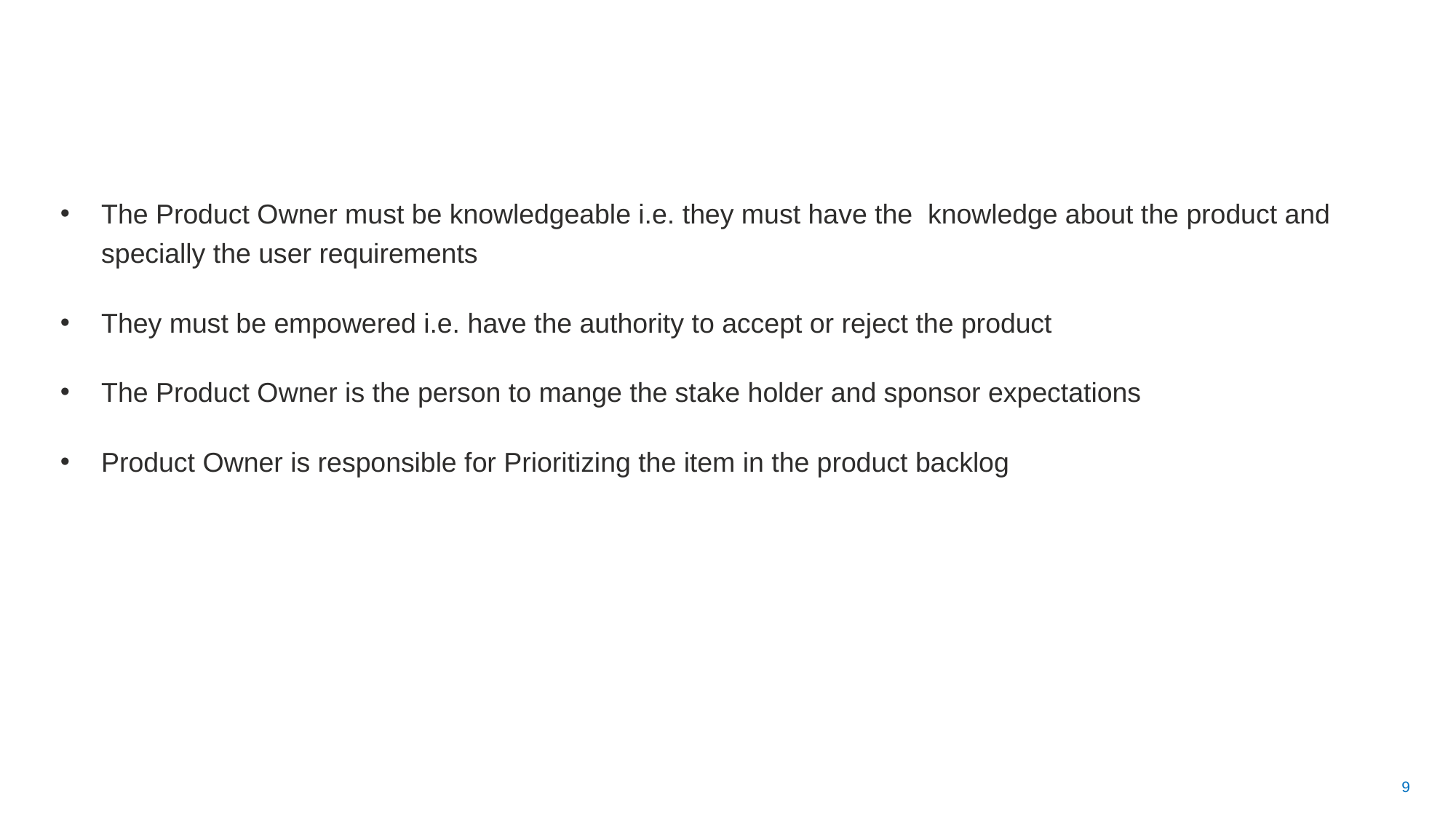

#
The Product Owner must be knowledgeable i.e. they must have the  knowledge about the product and specially the user requirements
They must be empowered i.e. have the authority to accept or reject the product
The Product Owner is the person to mange the stake holder and sponsor expectations
Product Owner is responsible for Prioritizing the item in the product backlog